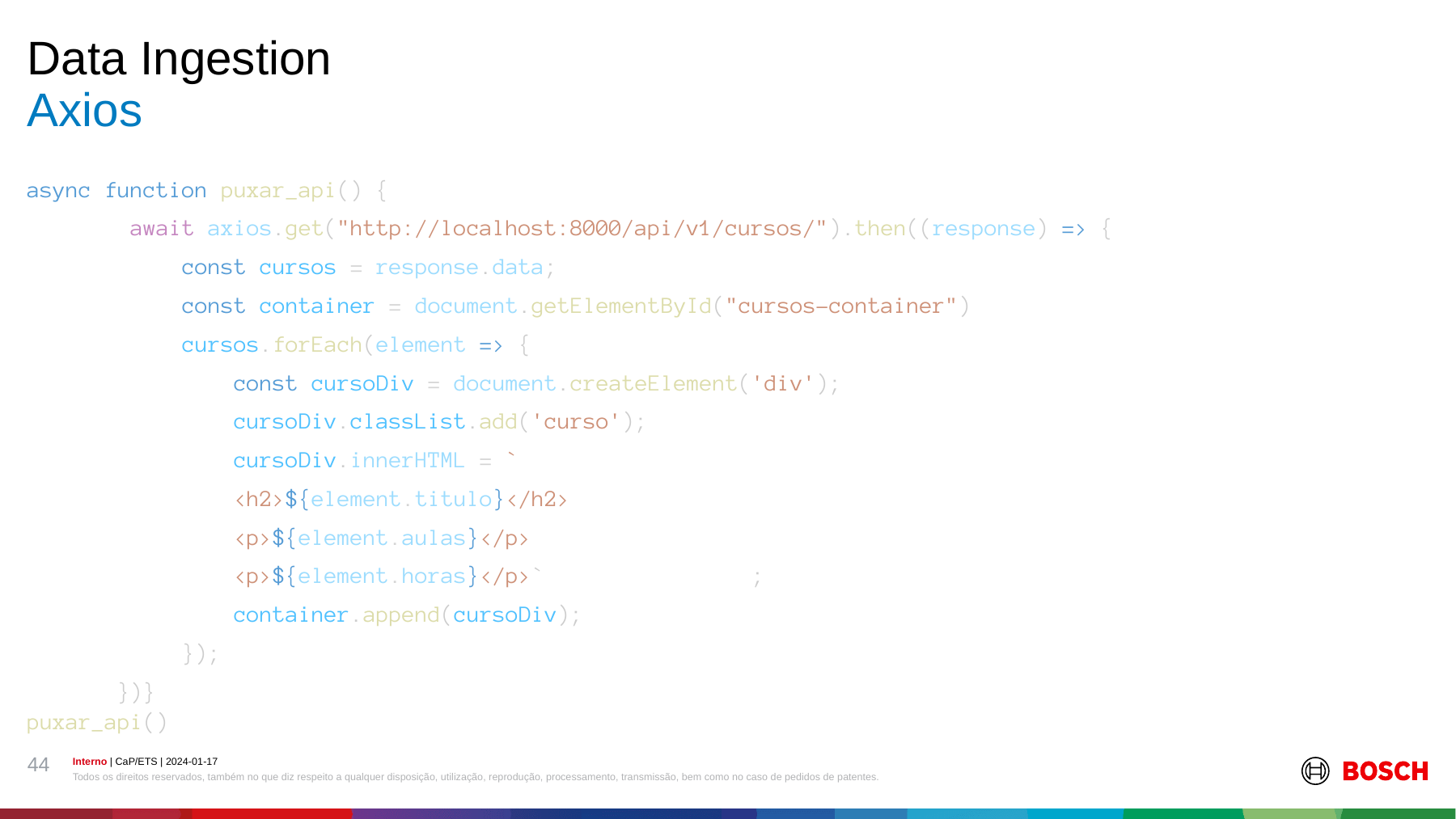

Data Ingestion
# Axios
async function puxar_api() {
        await axios.get("http://localhost:8000/api/v1/cursos/").then((response) => {
            const cursos = response.data;
            const container = document.getElementById("cursos-container")
            cursos.forEach(element => {
                const cursoDiv = document.createElement('div');
                cursoDiv.classList.add('curso');
                cursoDiv.innerHTML = `
                <h2>${element.titulo}</h2>
                <p>${element.aulas}</p>
                <p>${element.horas}</p>`                ;
                container.append(cursoDiv);
            });
       })}
puxar_api()

44